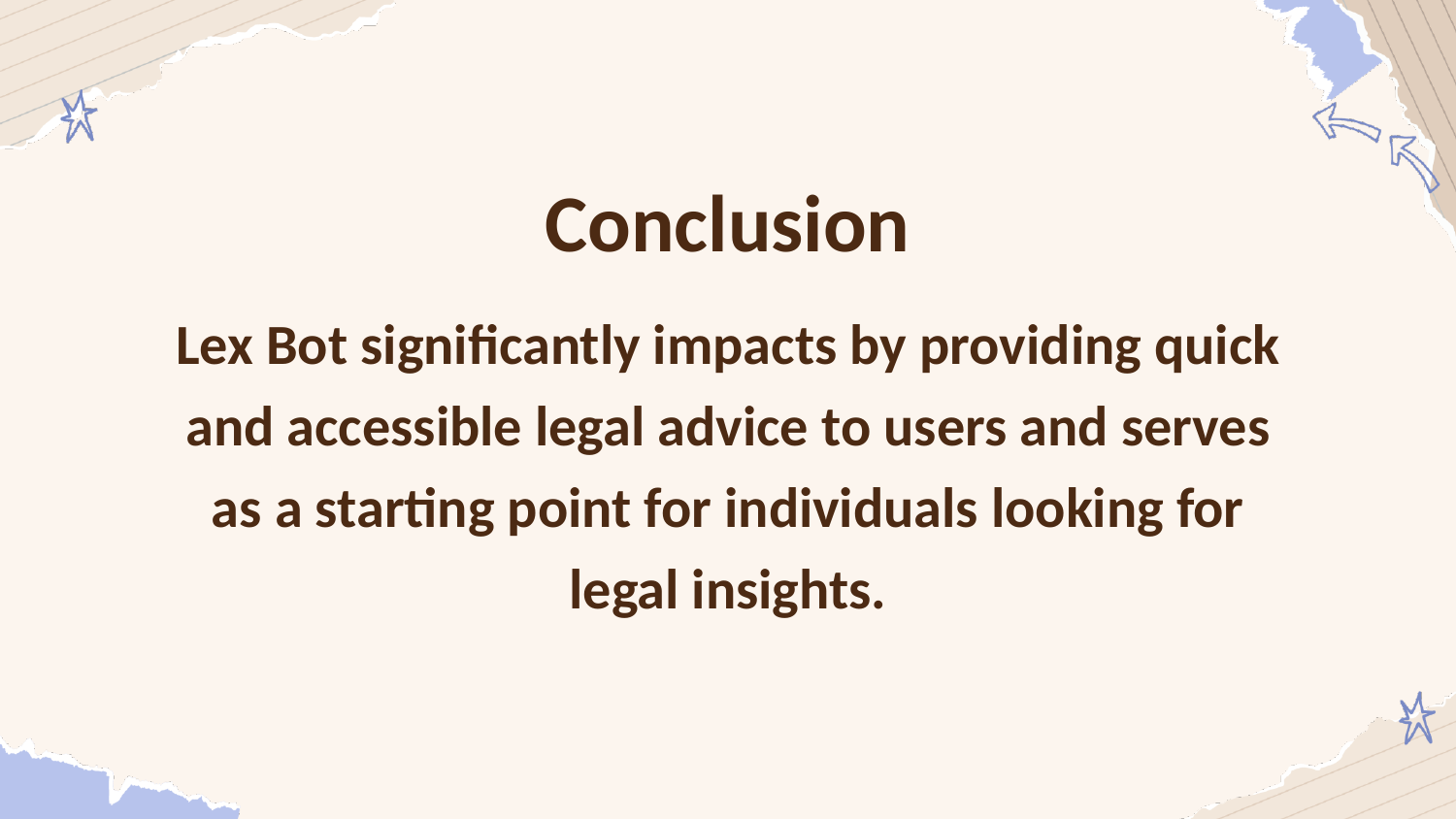

Conclusion
Lex Bot significantly impacts by providing quick and accessible legal advice to users and serves as a starting point for individuals looking for legal insights.